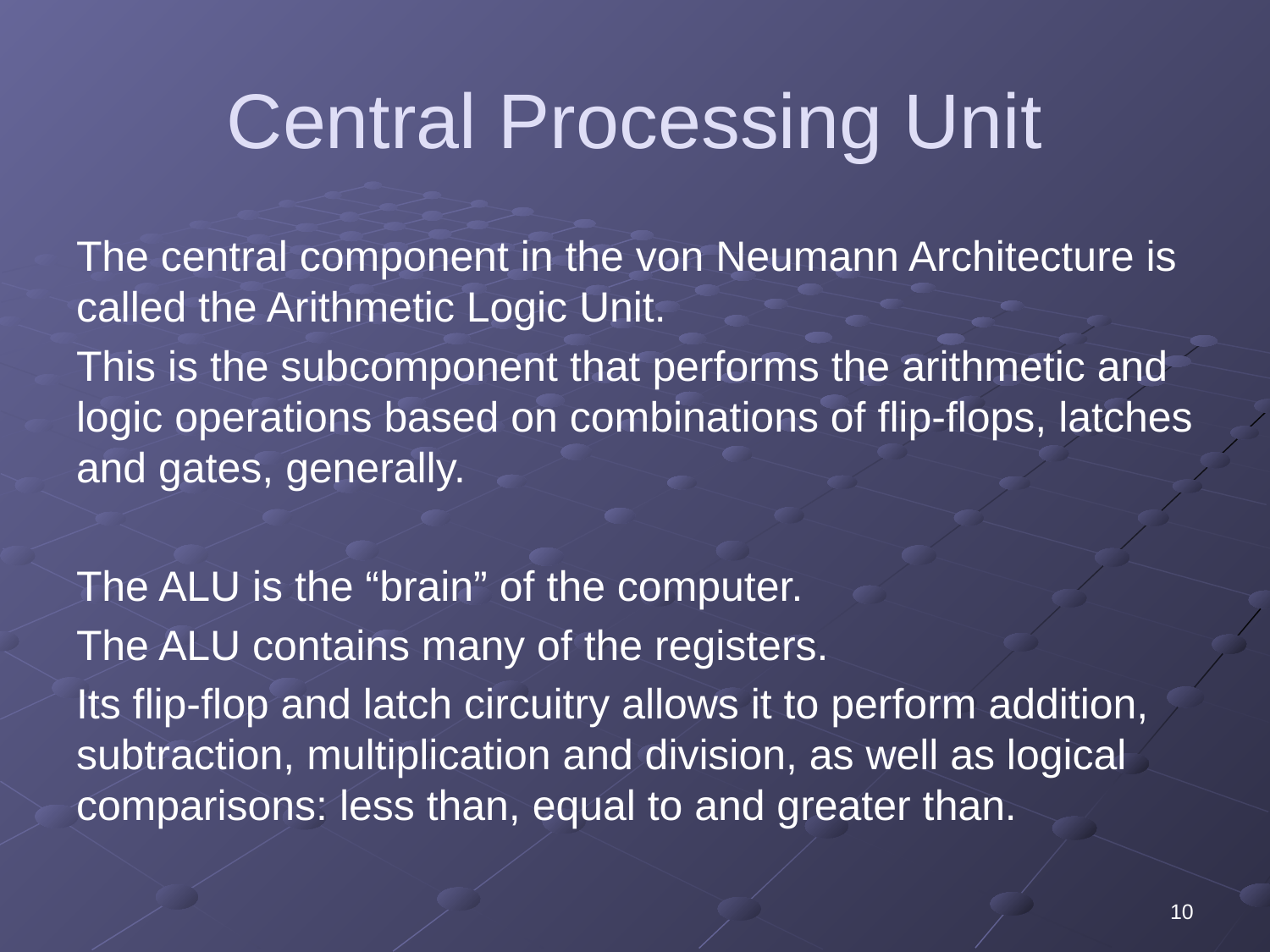

# Central Processing Unit
The central component in the von Neumann Architecture is called the Arithmetic Logic Unit.
This is the subcomponent that performs the arithmetic and logic operations based on combinations of flip-flops, latches and gates, generally.

The ALU is the “brain” of the computer.
The ALU contains many of the registers.
Its flip-flop and latch circuitry allows it to perform addition, subtraction, multiplication and division, as well as logical comparisons: less than, equal to and greater than.
10